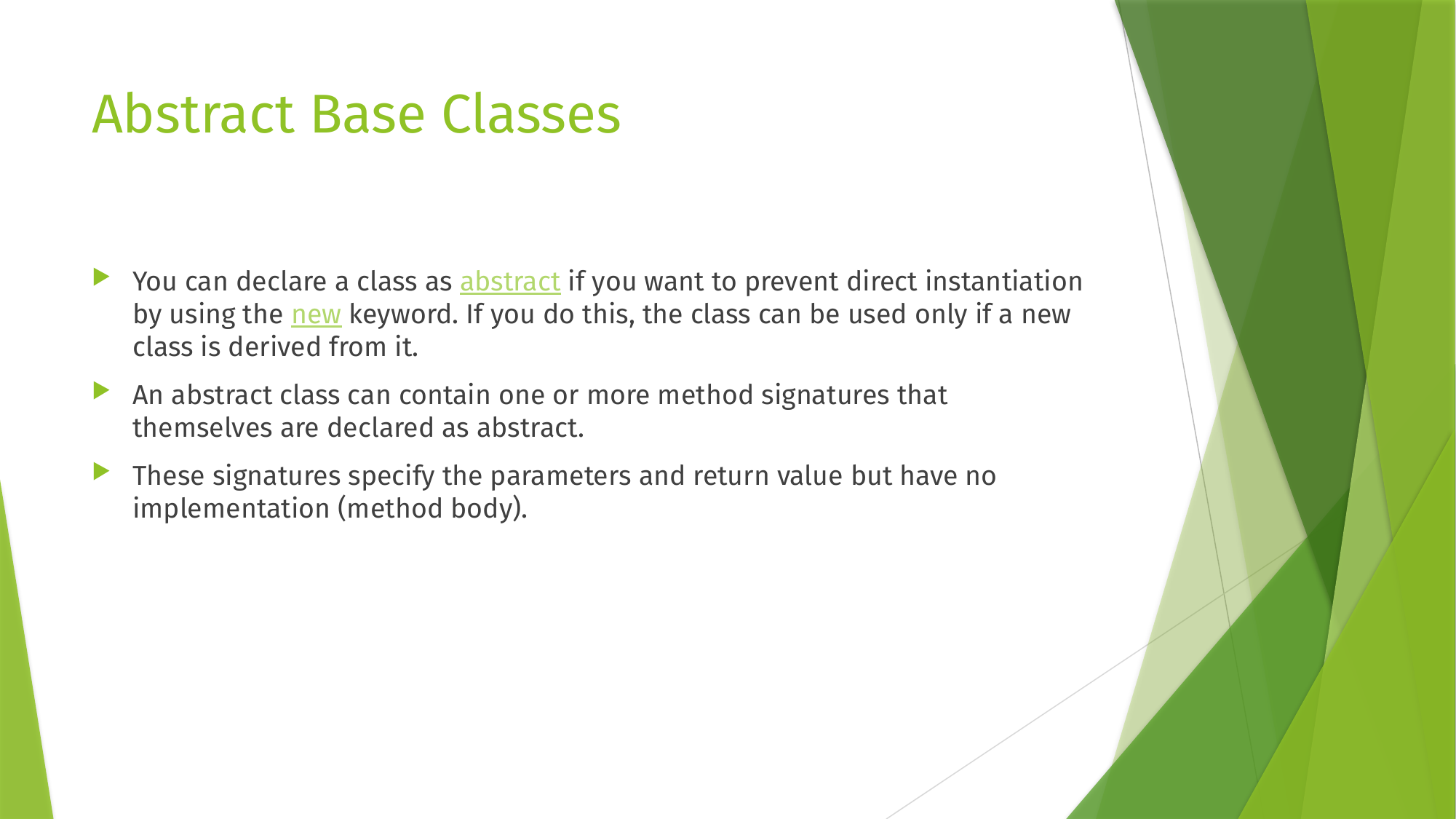

# Abstract Base Classes
You can declare a class as abstract if you want to prevent direct instantiation by using the new keyword. If you do this, the class can be used only if a new class is derived from it.
An abstract class can contain one or more method signatures that themselves are declared as abstract.
These signatures specify the parameters and return value but have no implementation (method body).